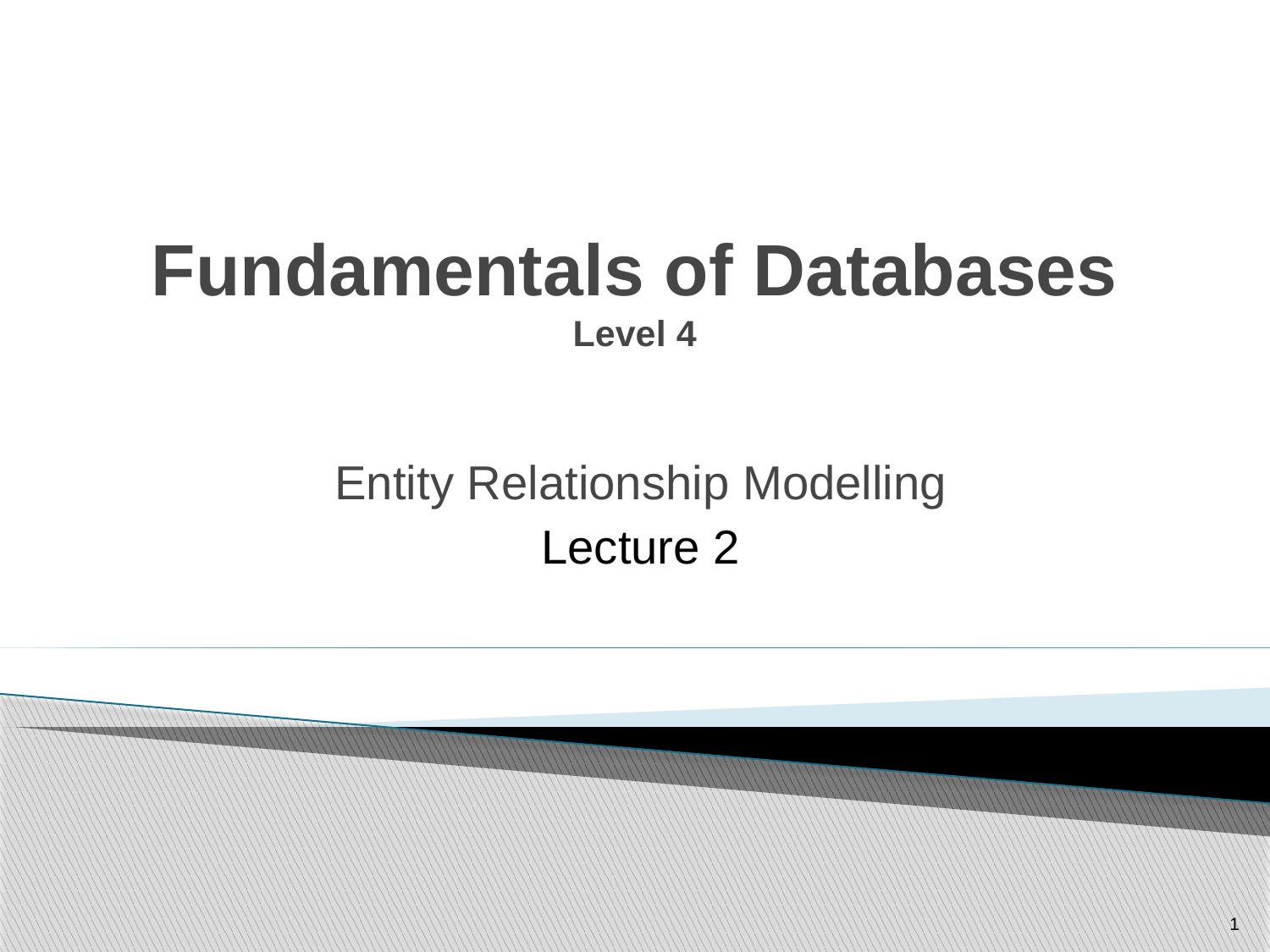

# Fundamentals of Databases Level 4
Entity Relationship Modelling
Lecture 2

1